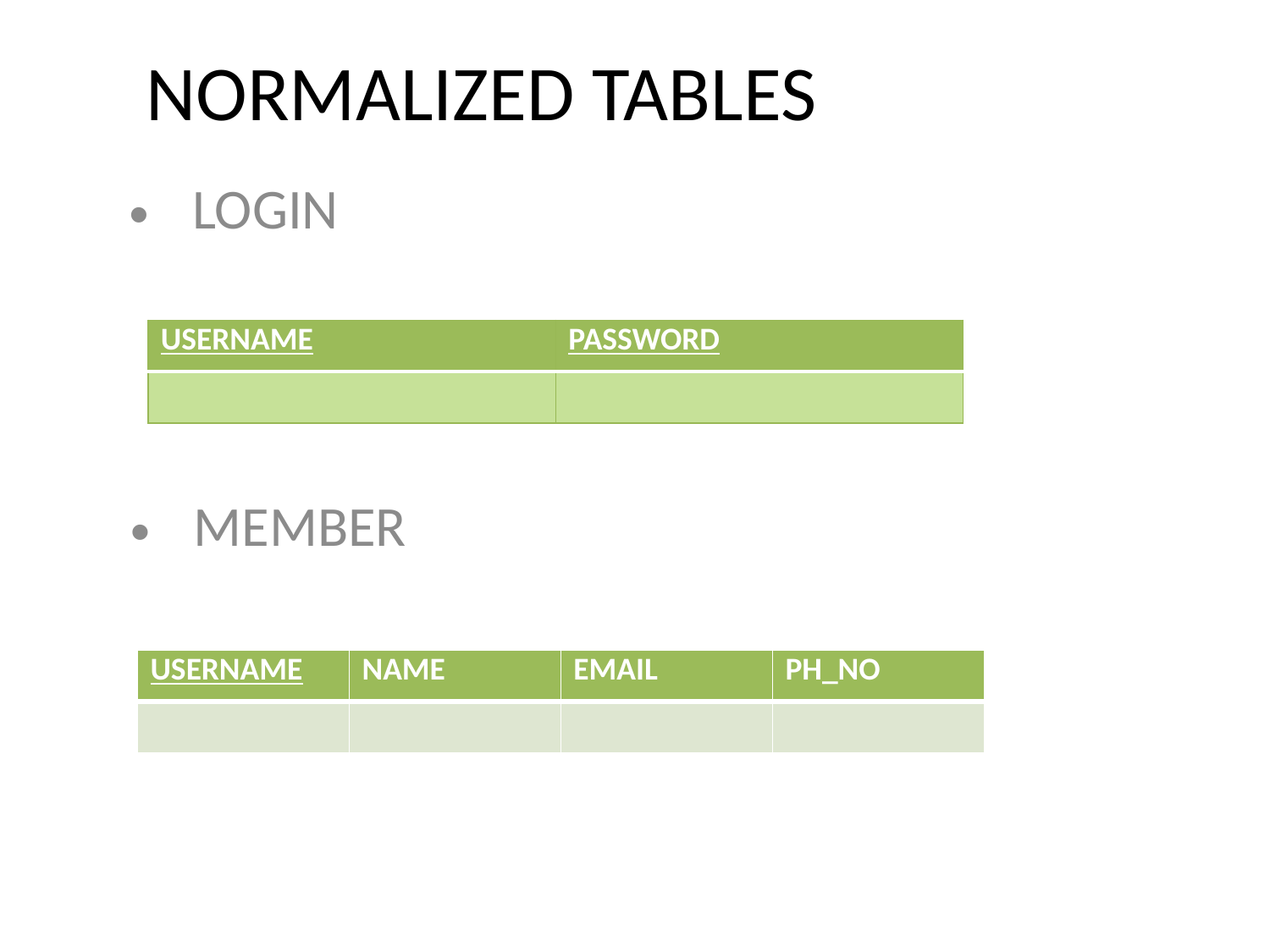

# NORMALIZED TABLES
LOGIN
| USERNAME | PASSWORD |
| --- | --- |
|  |  |
MEMBER
| USERNAME | NAME | EMAIL | PH\_NO |
| --- | --- | --- | --- |
|  |  |  |  |